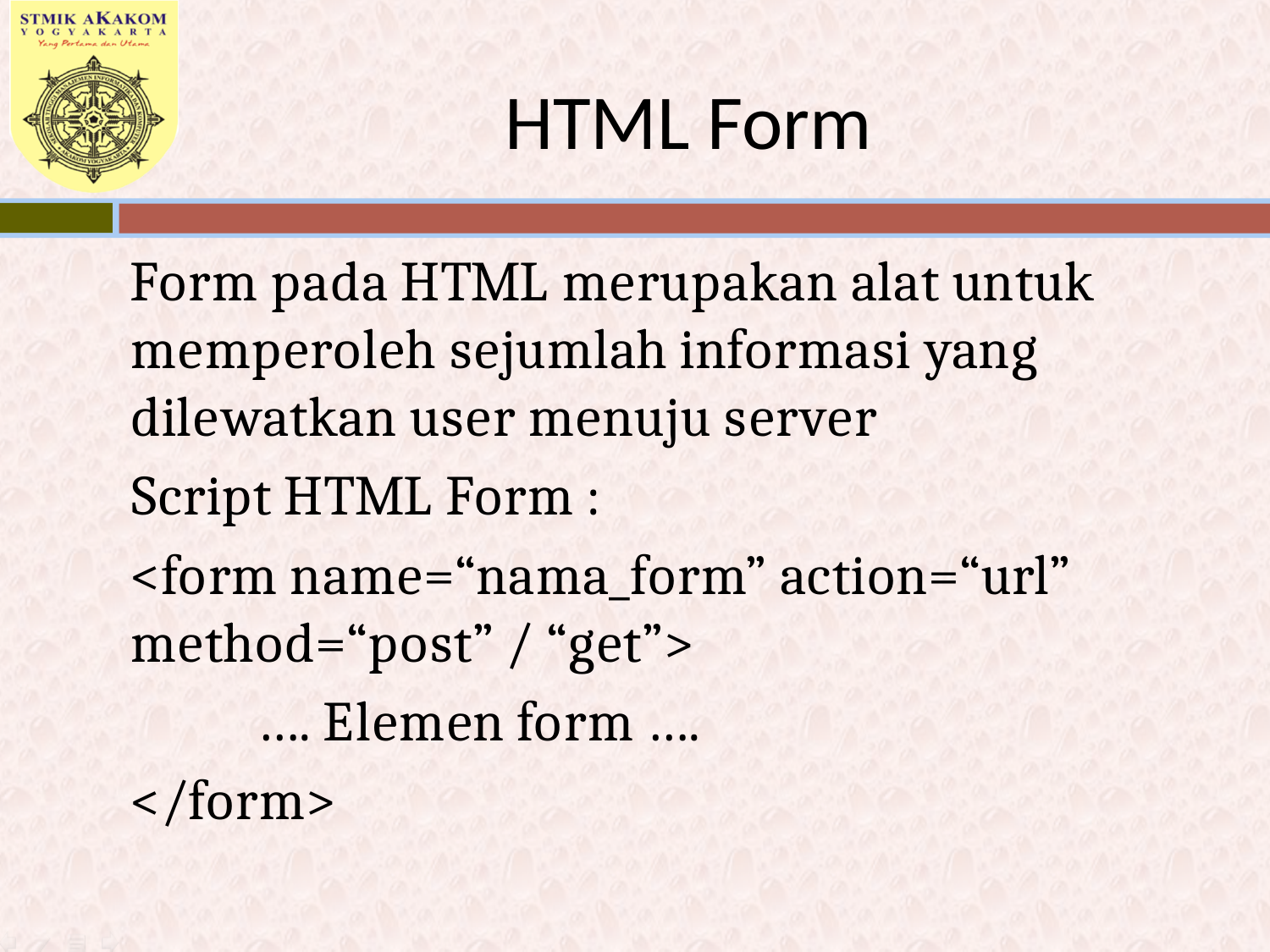

# HTML Form
Form pada HTML merupakan alat untuk memperoleh sejumlah informasi yang dilewatkan user menuju server
Script HTML Form :
<form name=“nama_form” action=“url” method=“post” / “get”>
	…. Elemen form ….
</form>